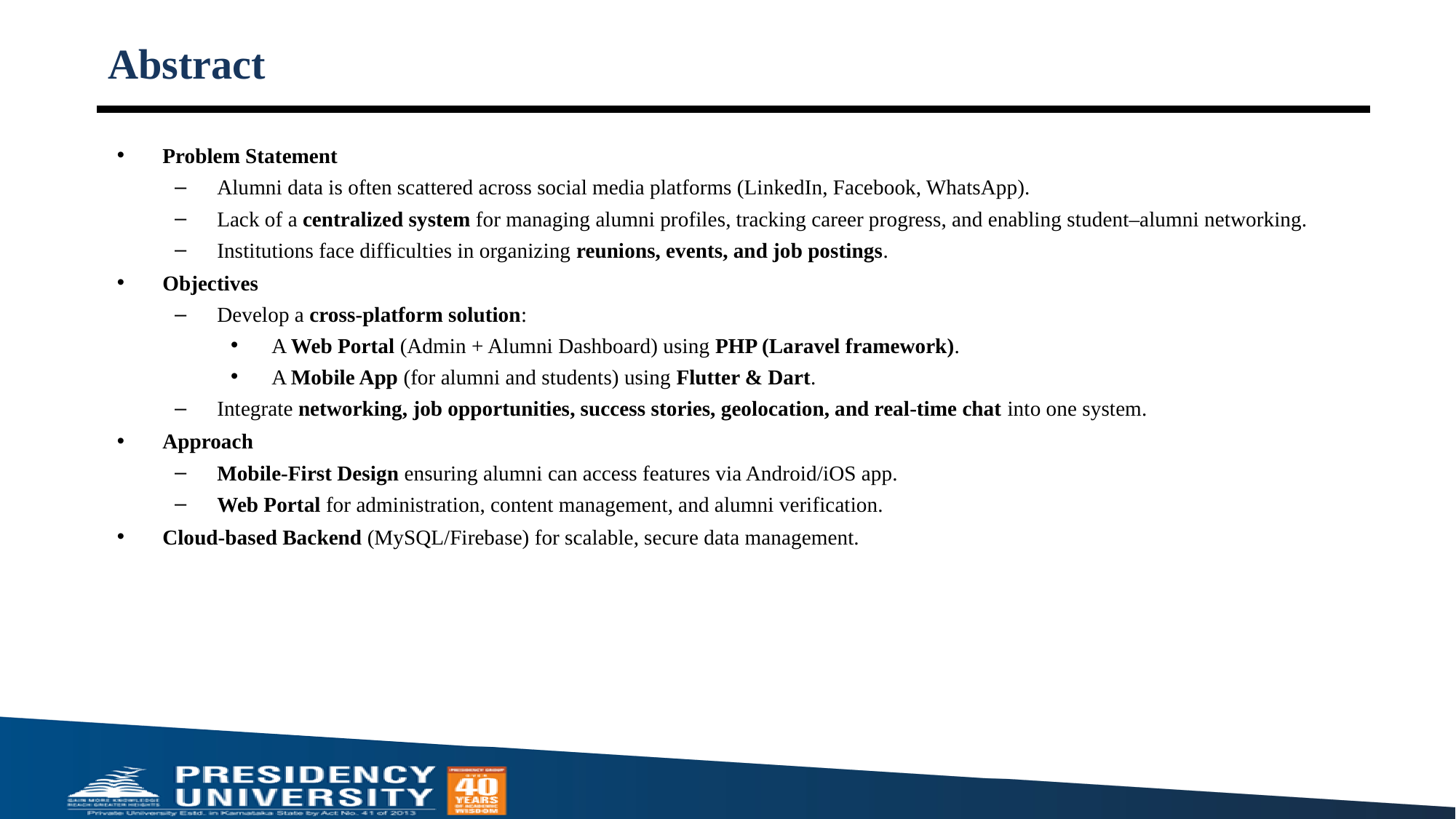

# Abstract
Problem Statement
Alumni data is often scattered across social media platforms (LinkedIn, Facebook, WhatsApp).
Lack of a centralized system for managing alumni profiles, tracking career progress, and enabling student–alumni networking.
Institutions face difficulties in organizing reunions, events, and job postings.
Objectives
Develop a cross-platform solution:
A Web Portal (Admin + Alumni Dashboard) using PHP (Laravel framework).
A Mobile App (for alumni and students) using Flutter & Dart.
Integrate networking, job opportunities, success stories, geolocation, and real-time chat into one system.
Approach
Mobile-First Design ensuring alumni can access features via Android/iOS app.
Web Portal for administration, content management, and alumni verification.
Cloud-based Backend (MySQL/Firebase) for scalable, secure data management.